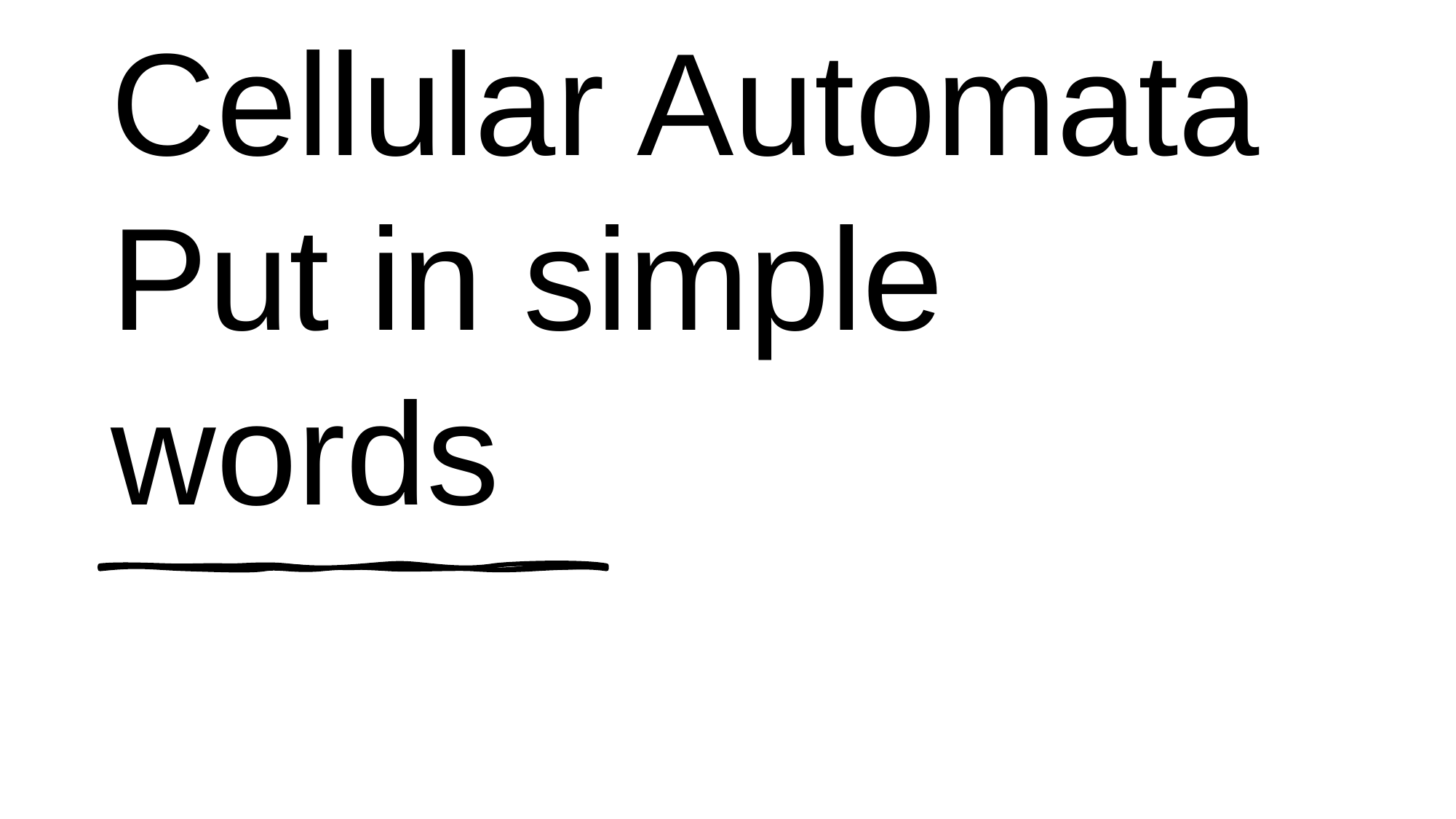

# Cellular Automata Put in simple words